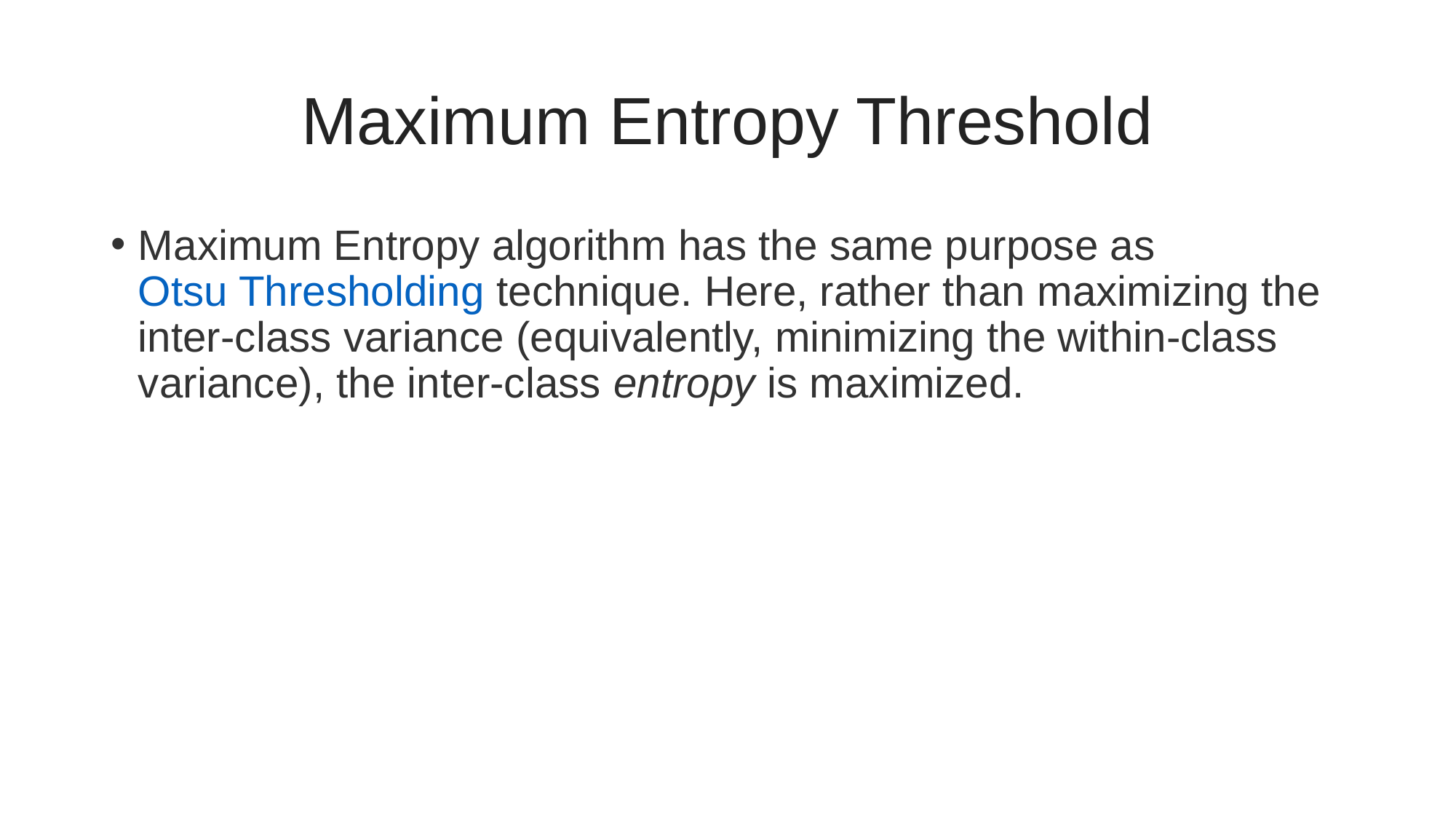

# Maximum Entropy Threshold
Maximum Entropy algorithm has the same purpose as Otsu Thresholding technique. Here, rather than maximizing the inter-class variance (equivalently, minimizing the within-class variance), the inter-class entropy is maximized.